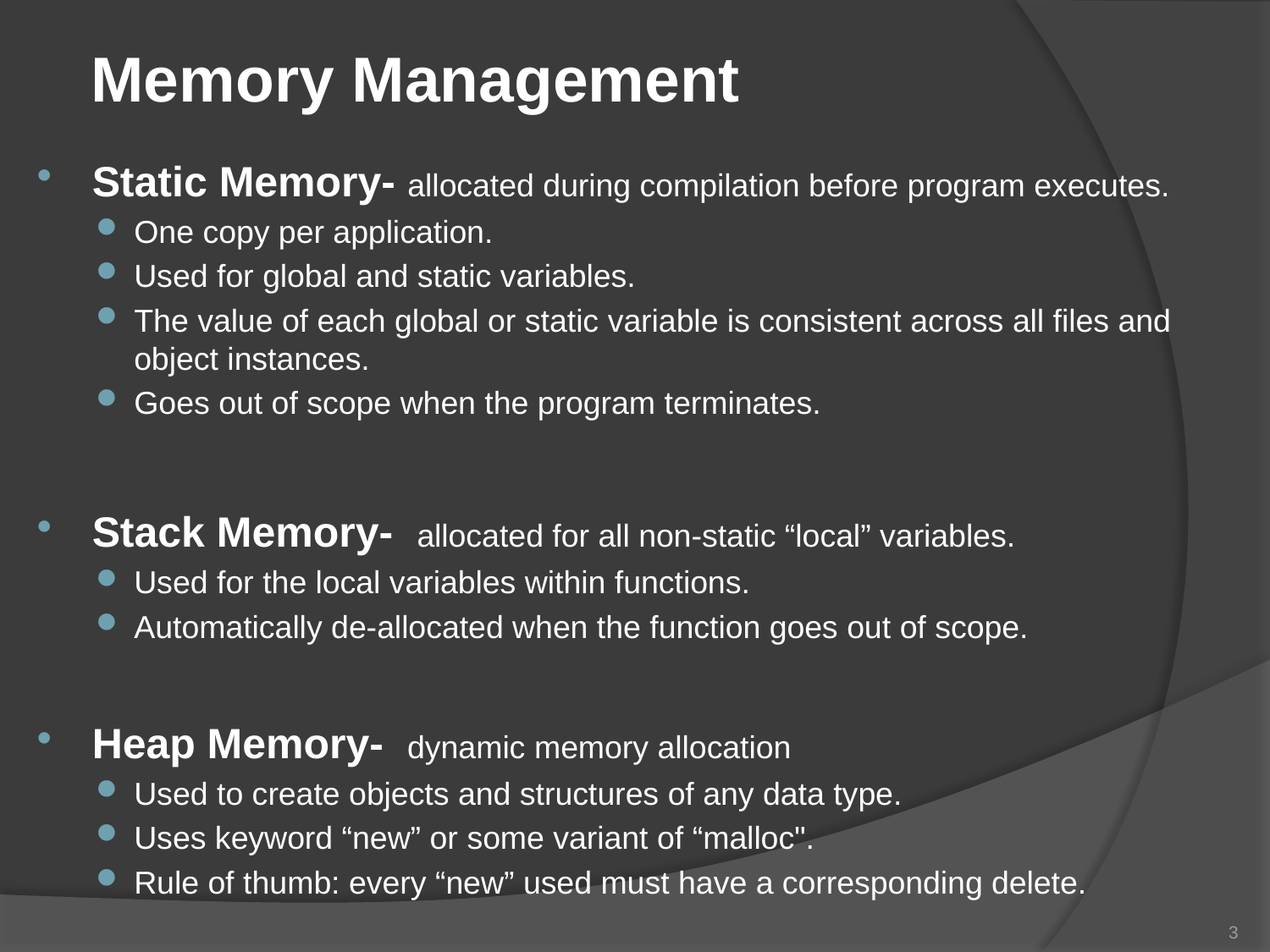

# Memory Management
Static Memory- allocated during compilation before program executes.
One copy per application.
Used for global and static variables.
The value of each global or static variable is consistent across all files and object instances.
Goes out of scope when the program terminates.

Stack Memory-  allocated for all non-static “local” variables.
Used for the local variables within functions.
Automatically de-allocated when the function goes out of scope.

Heap Memory-  dynamic memory allocation
Used to create objects and structures of any data type.
Uses keyword “new” or some variant of “malloc".
Rule of thumb: every “new” used must have a corresponding delete.
3